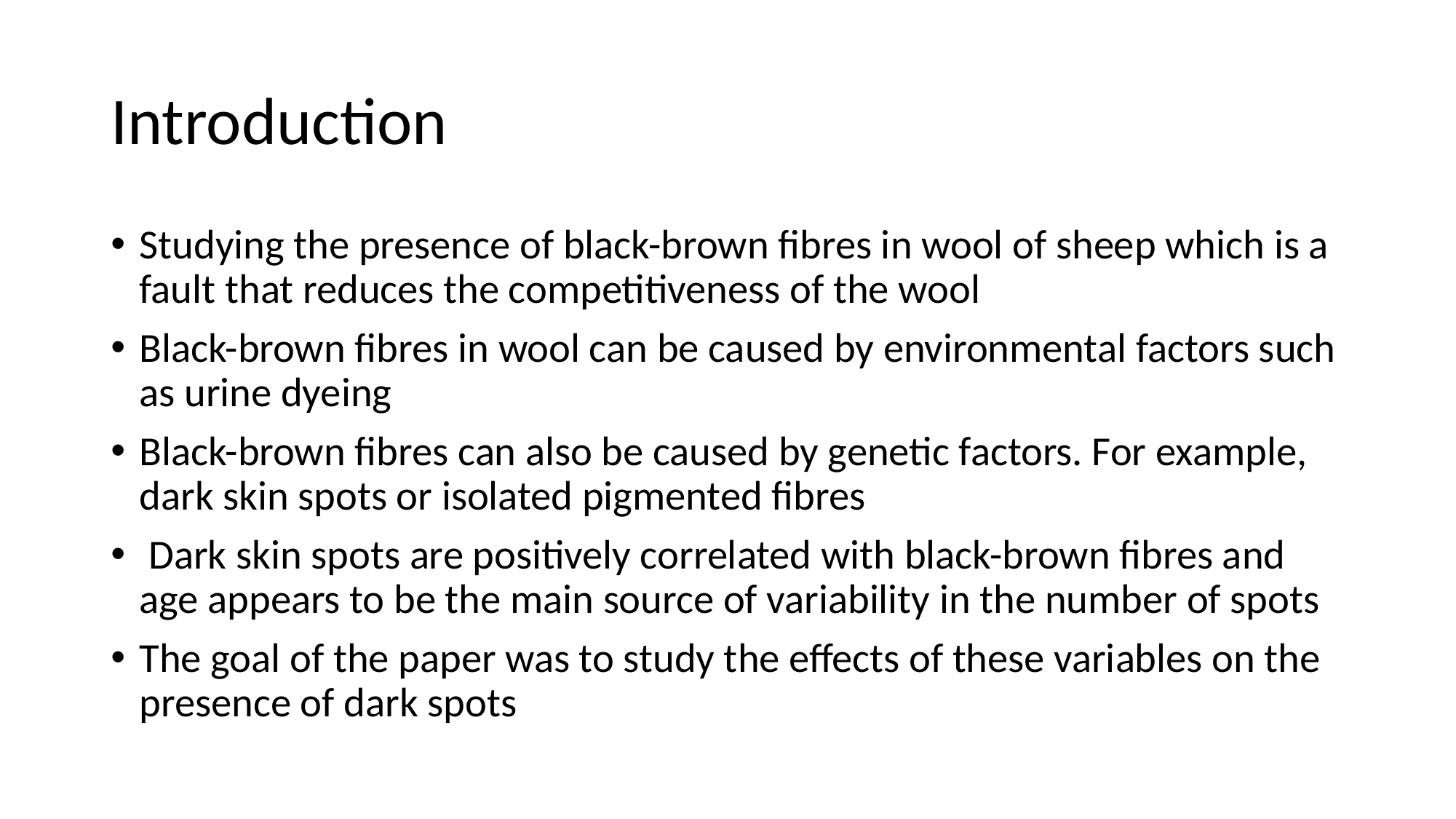

# Introduction
Studying the presence of black-brown fibres in wool of sheep which is a fault that reduces the competitiveness of the wool
Black-brown fibres in wool can be caused by environmental factors such as urine dyeing
Black-brown fibres can also be caused by genetic factors. For example, dark skin spots or isolated pigmented fibres
 Dark skin spots are positively correlated with black-brown fibres and age appears to be the main source of variability in the number of spots
The goal of the paper was to study the effects of these variables on the presence of dark spots